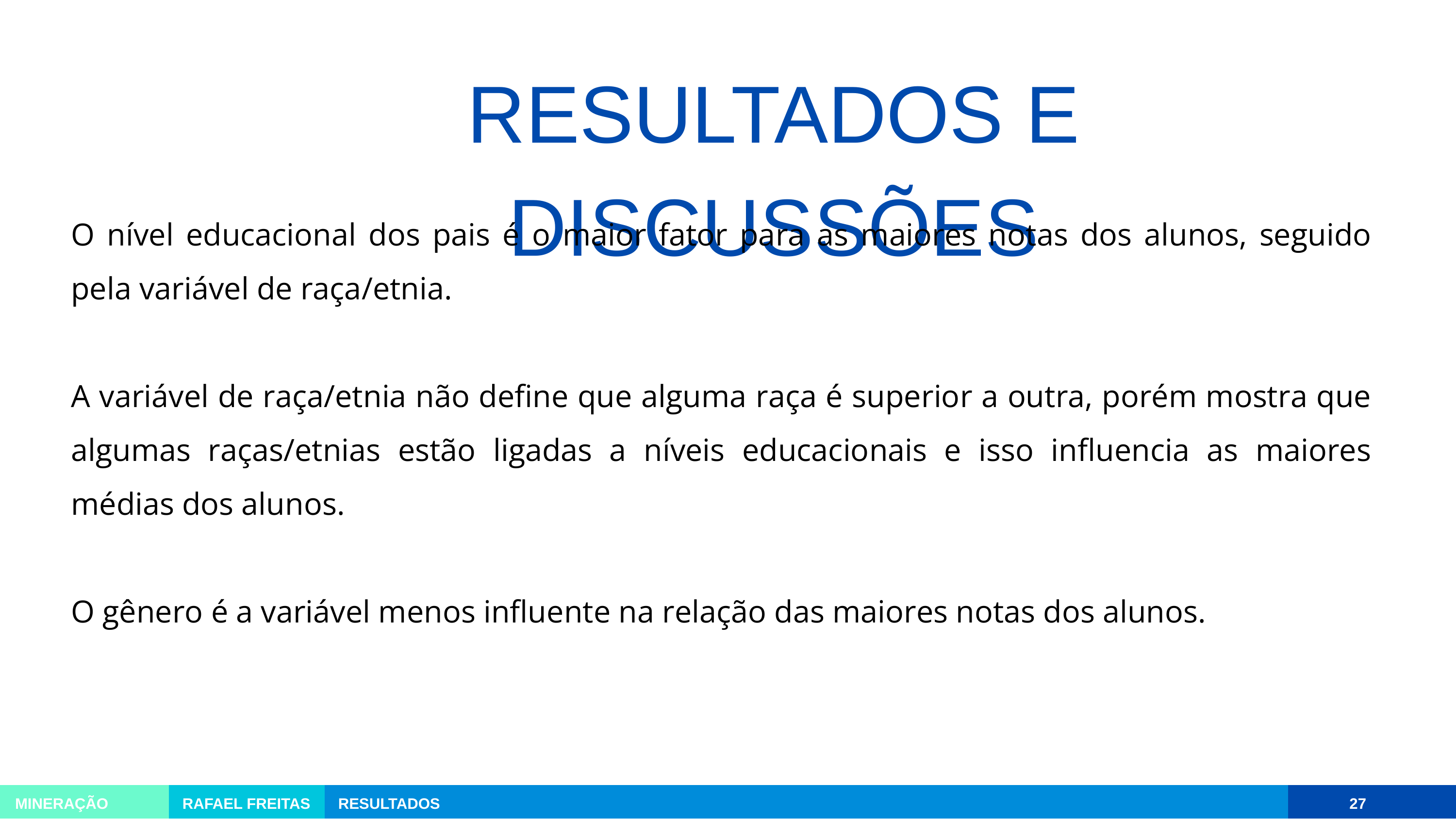

RESULTADOS E DISCUSSÕES
O nível educacional dos pais é o maior fator para as maiores notas dos alunos, seguido pela variável de raça/etnia.

A variável de raça/etnia não define que alguma raça é superior a outra, porém mostra que algumas raças/etnias estão ligadas a níveis educacionais e isso influencia as maiores médias dos alunos.

O gênero é a variável menos influente na relação das maiores notas dos alunos.

MINERAÇÃO
RAFAEL FREITAS
RESULTADOS
27